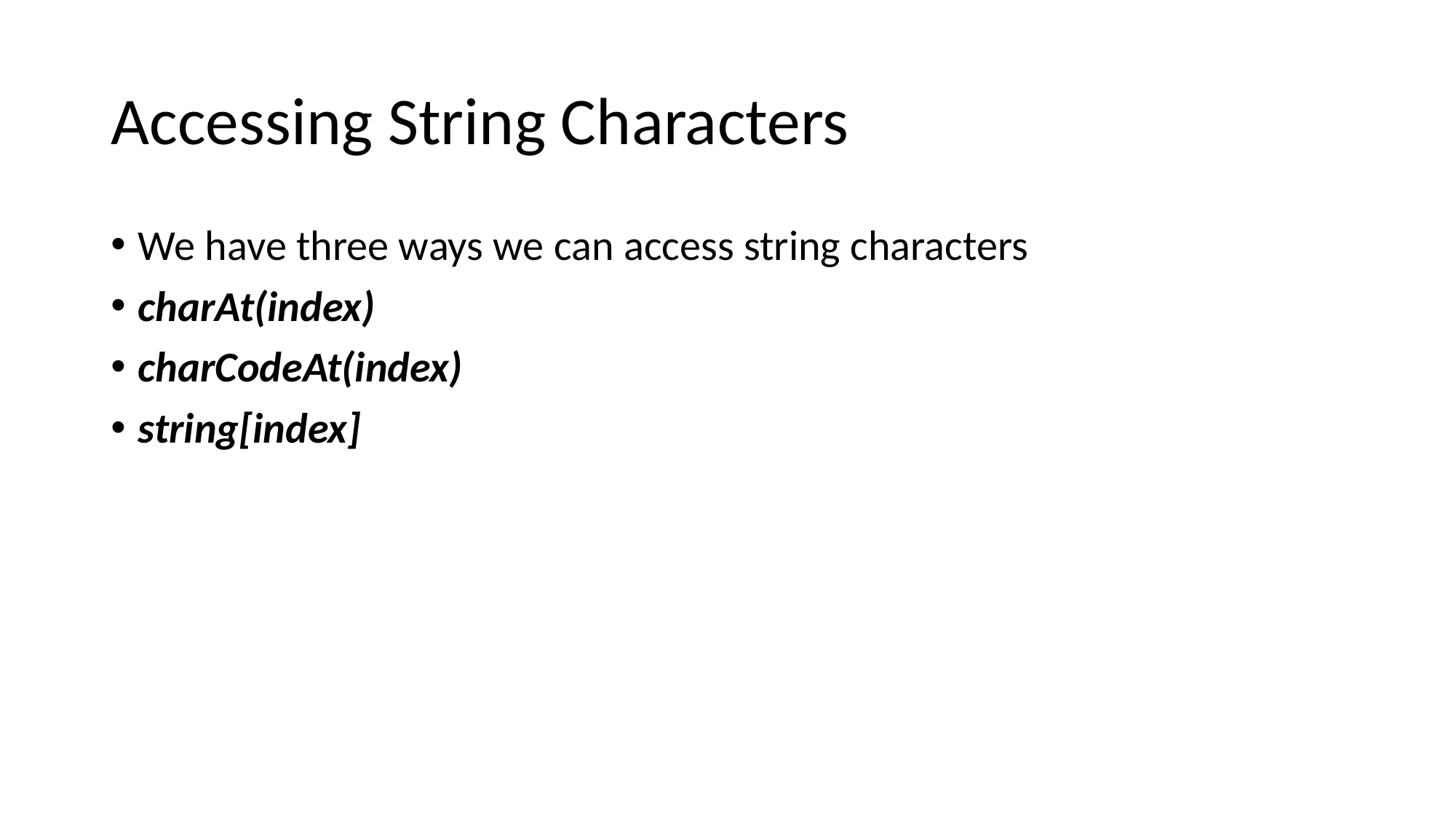

# Accessing String Characters
We have three ways we can access string characters
charAt(index)
charCodeAt(index)
string[index]